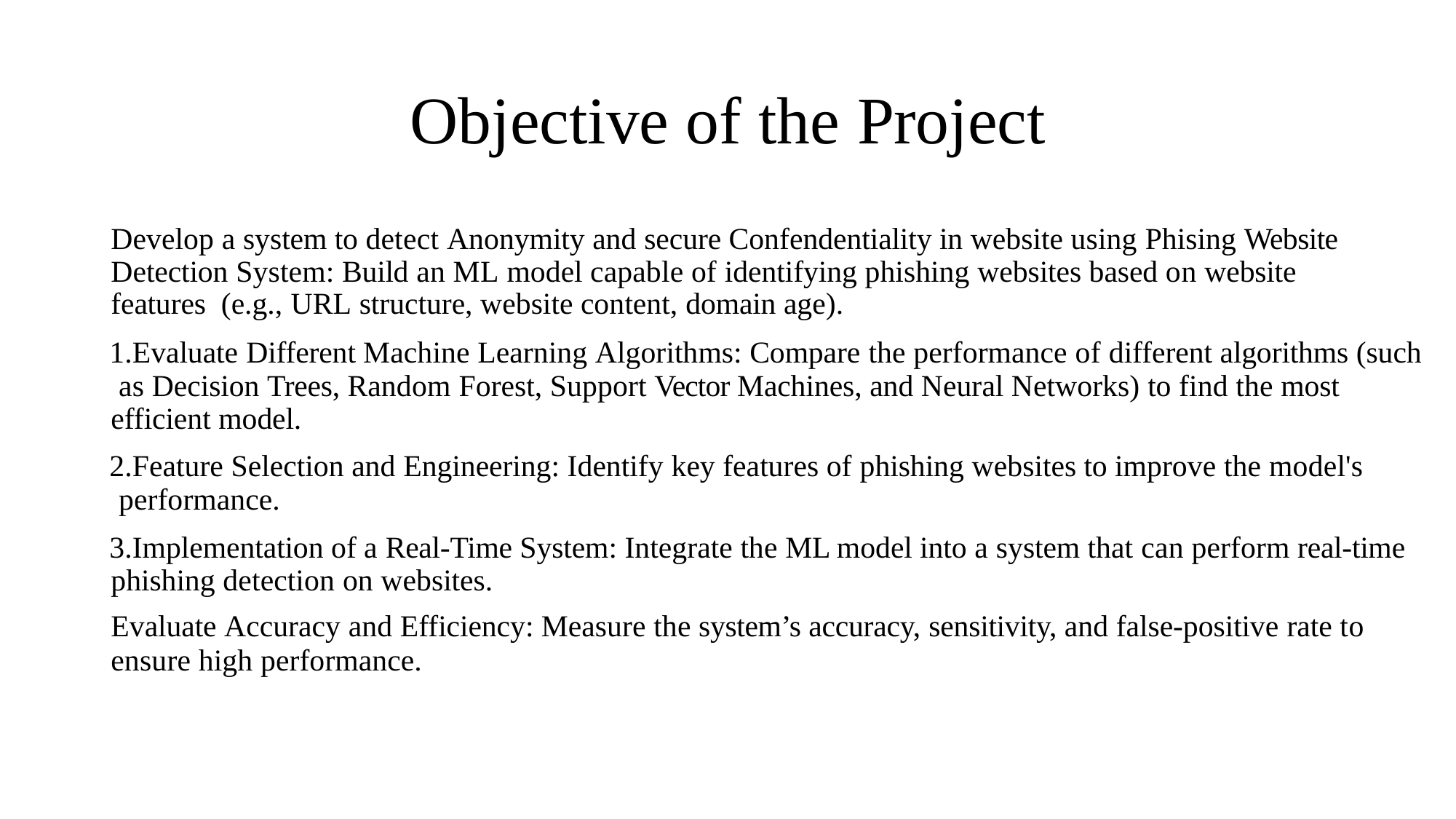

# Objective of the Project
Develop a system to detect Anonymity and secure Confendentiality in website using Phising Website  Detection System: Build an ML model capable of identifying phishing websites based on website features  (e.g., URL structure, website content, domain age).
Evaluate Different Machine Learning Algorithms: Compare the performance of different algorithms (such  as Decision Trees, Random Forest, Support Vector Machines, and Neural Networks) to find the most  efficient model.
Feature Selection and Engineering: Identify key features of phishing websites to improve the model's  performance.
Implementation of a Real-Time System: Integrate the ML model into a system that can perform real-time  phishing detection on websites.
Evaluate Accuracy and Efficiency: Measure the system’s accuracy, sensitivity, and false-positive rate to
ensure high performance.